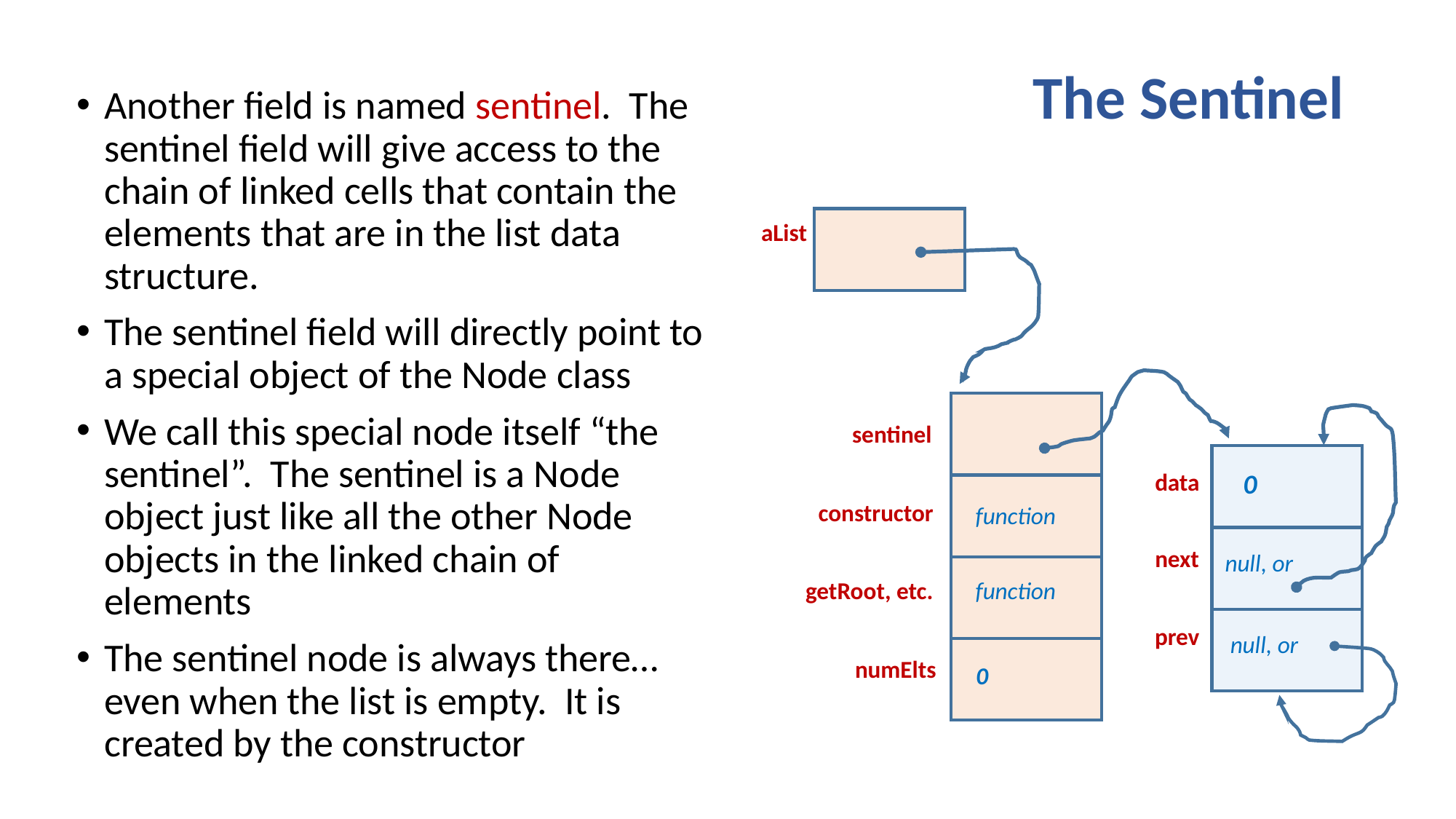

# The Sentinel
Another field is named sentinel.  The sentinel field will give access to the chain of linked cells that contain the elements that are in the list data structure.
The sentinel field will directly point to a special object of the Node class
We call this special node itself “the sentinel”.  The sentinel is a Node object just like all the other Node objects in the linked chain of elements
The sentinel node is always there… even when the list is empty.  It is created by the constructor

aList

sentinel

constructor
function

getRoot, etc.
function
numElts
0

data
0

next
null, or

prev
null, or